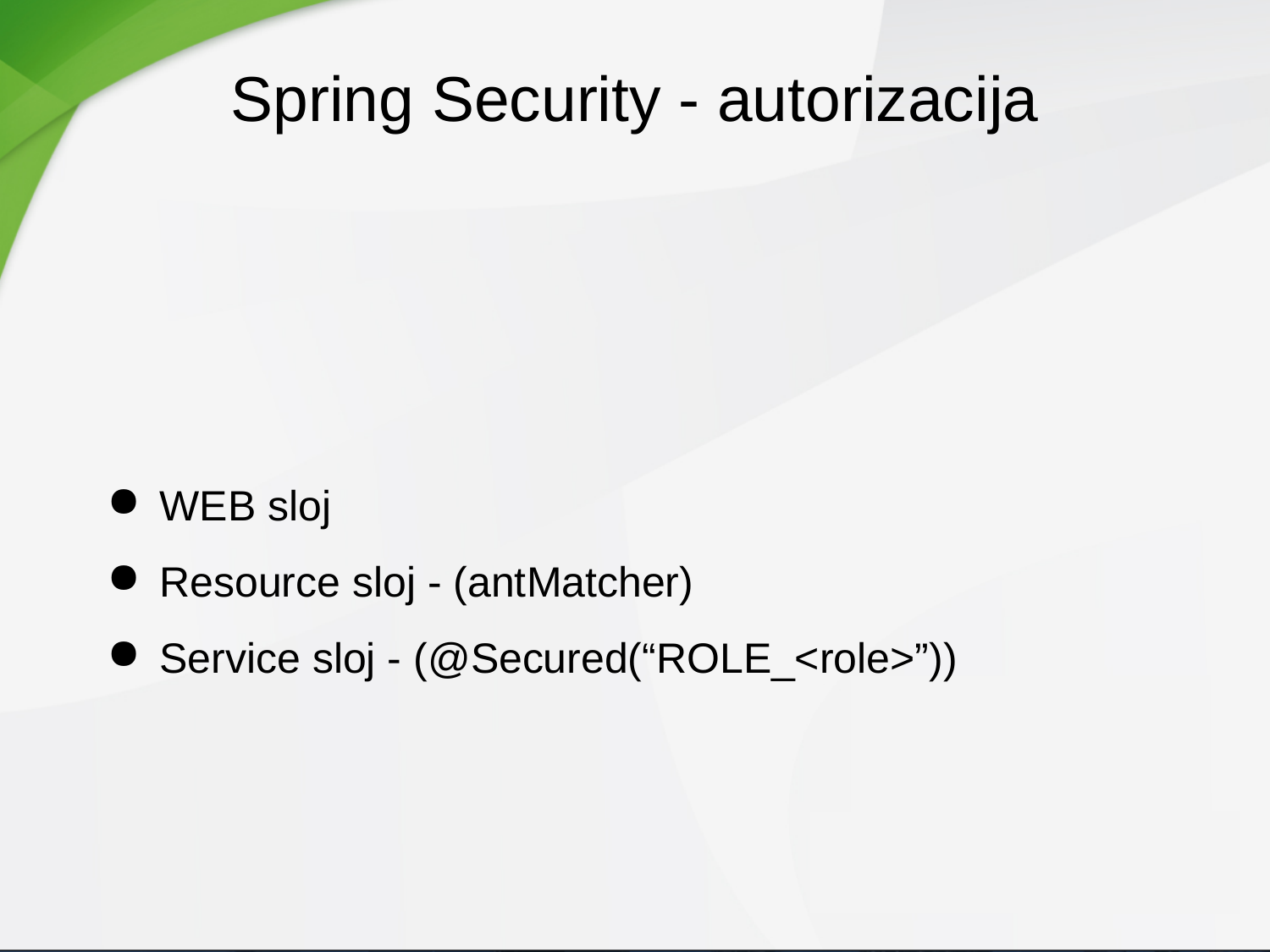

Spring Security - autorizacija
WEB sloj
Resource sloj - (antMatcher)
Service sloj - (@Secured(“ROLE_<role>”))